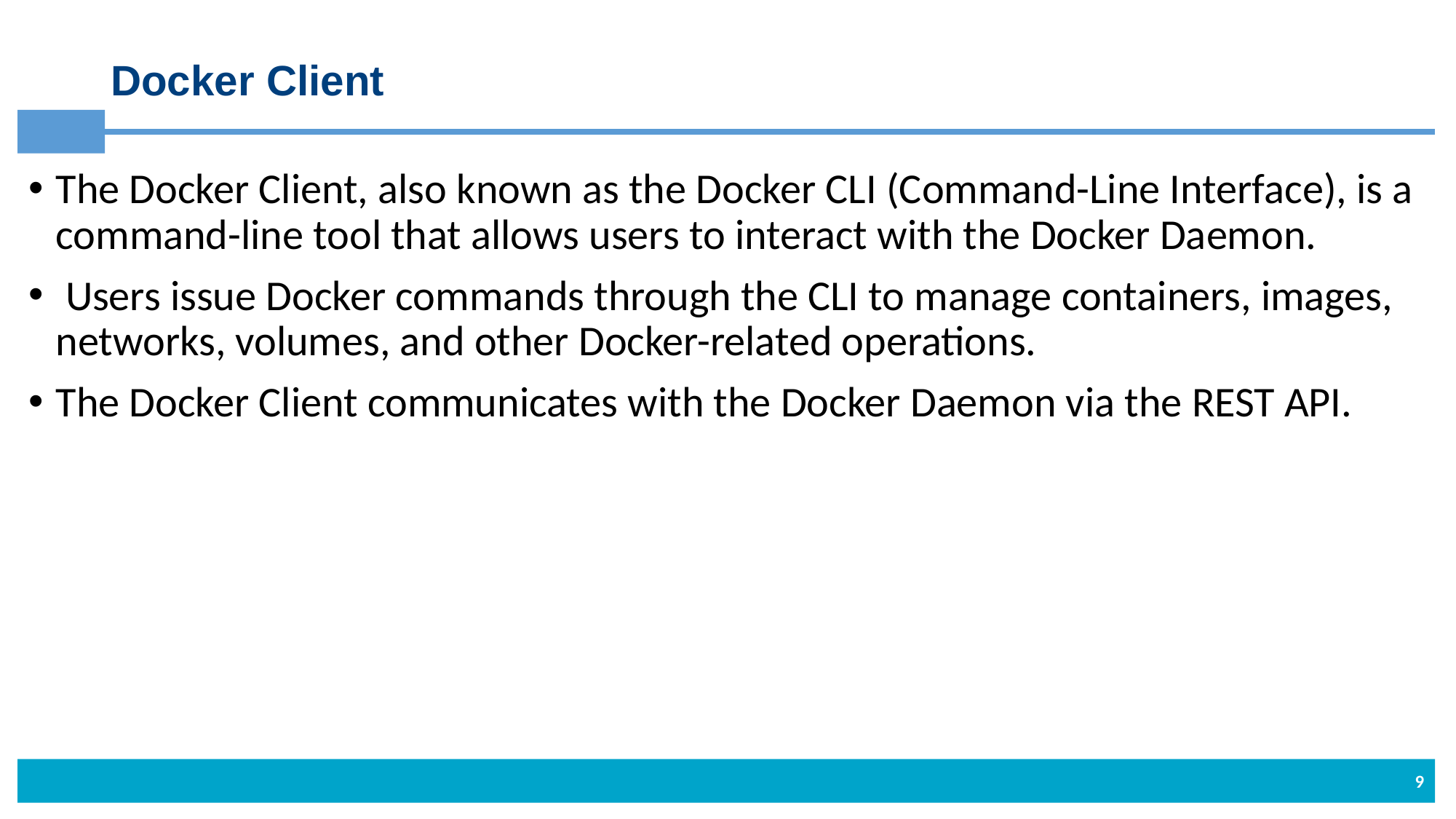

# Docker Client
The Docker Client, also known as the Docker CLI (Command-Line Interface), is a command-line tool that allows users to interact with the Docker Daemon.
 Users issue Docker commands through the CLI to manage containers, images, networks, volumes, and other Docker-related operations.
The Docker Client communicates with the Docker Daemon via the REST API.
9